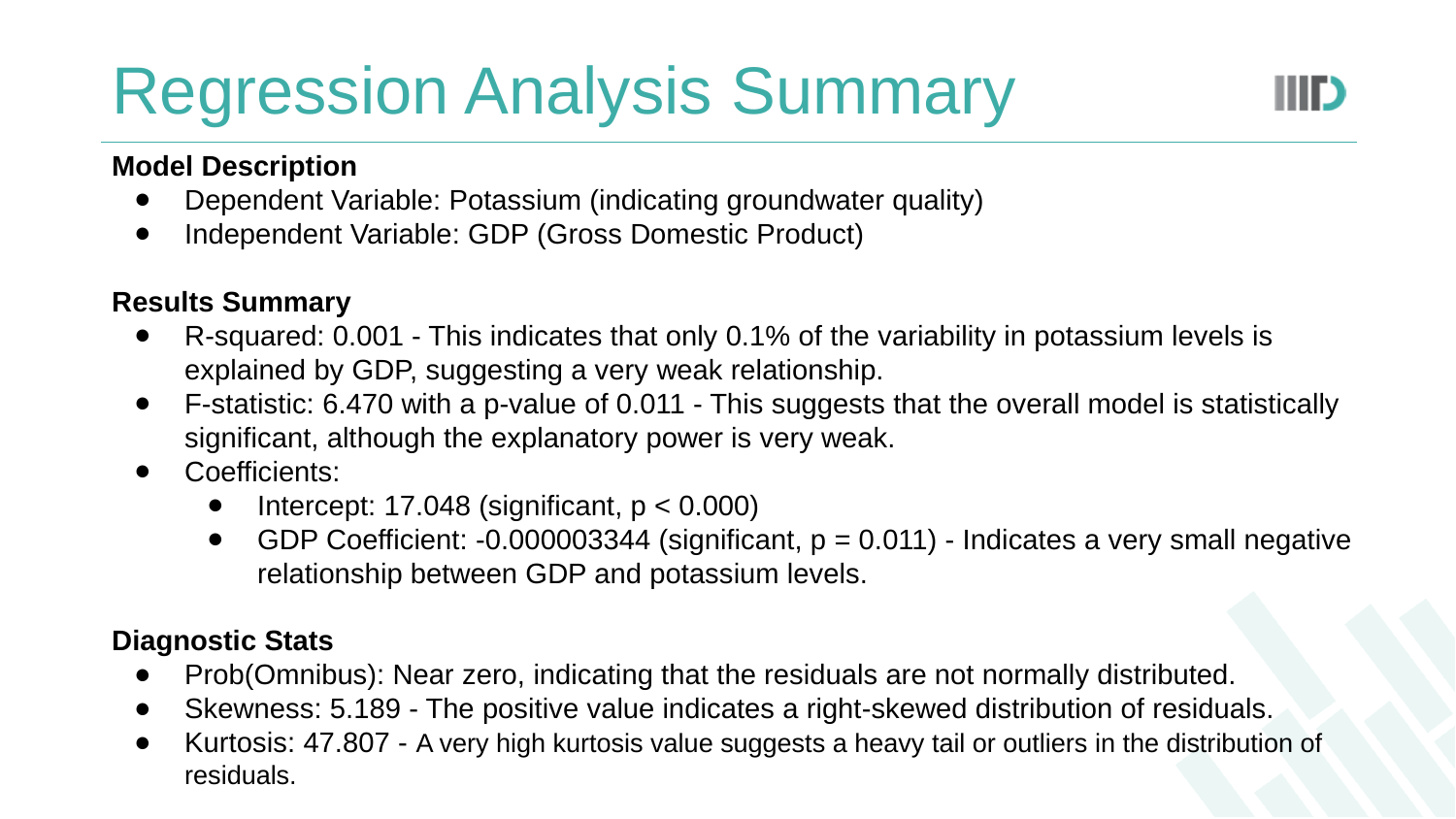

# Regression Analysis Summary
Model Description
Dependent Variable: Potassium (indicating groundwater quality)
Independent Variable: GDP (Gross Domestic Product)

Results Summary
R-squared: 0.001 - This indicates that only 0.1% of the variability in potassium levels is explained by GDP, suggesting a very weak relationship.
F-statistic: 6.470 with a p-value of 0.011 - This suggests that the overall model is statistically significant, although the explanatory power is very weak.
Coefficients:
Intercept: 17.048 (significant, p < 0.000)
GDP Coefficient: -0.000003344 (significant, p = 0.011) - Indicates a very small negative relationship between GDP and potassium levels.

Diagnostic Stats
Prob(Omnibus): Near zero, indicating that the residuals are not normally distributed.
Skewness: 5.189 - The positive value indicates a right-skewed distribution of residuals.
Kurtosis: 47.807 - A very high kurtosis value suggests a heavy tail or outliers in the distribution of residuals.